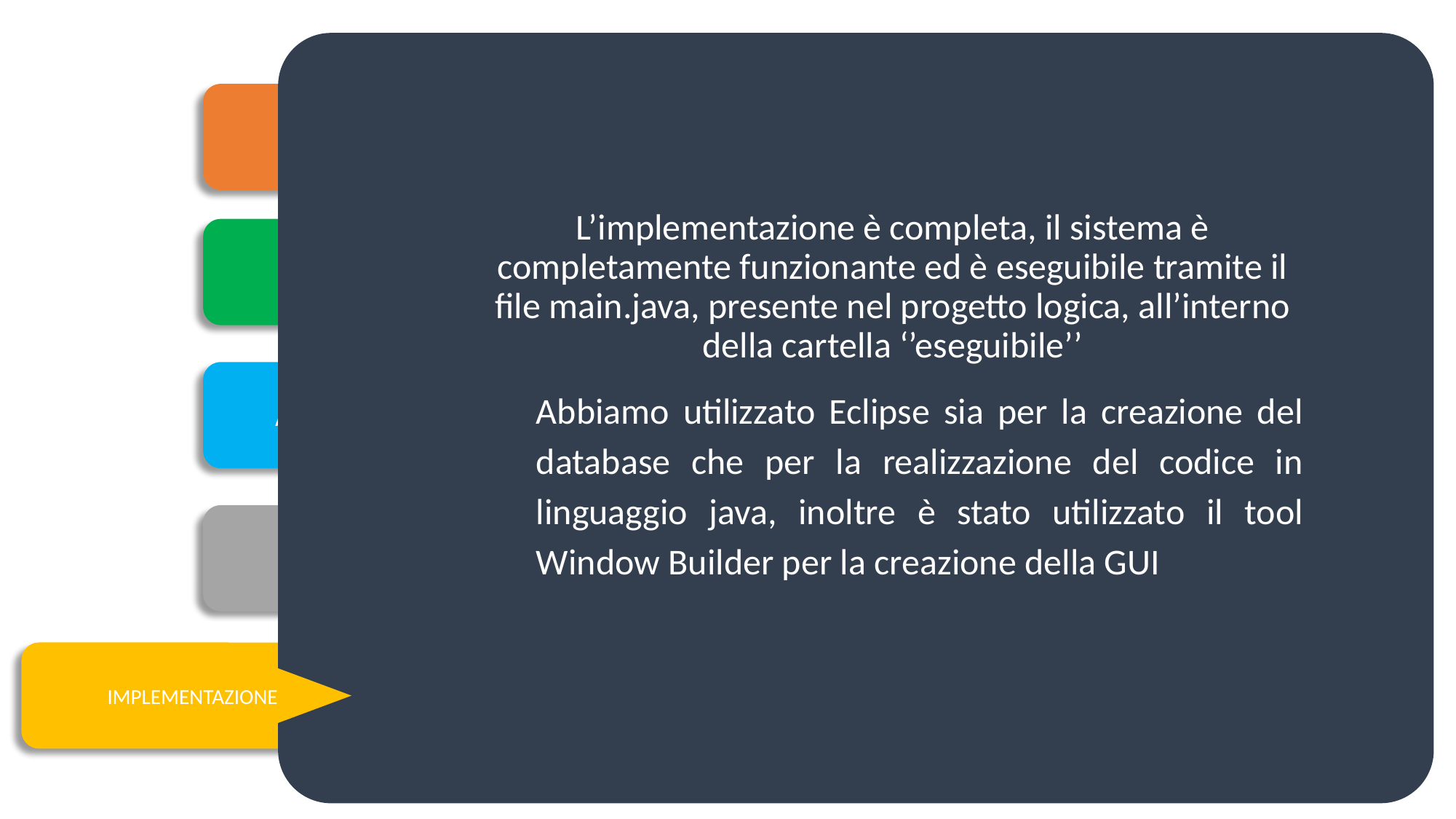

SOFTWARE
LIFE
 CYCLE
L’implementazione è completa, il sistema è completamente funzionante ed è eseguibile tramite il file main.java, presente nel progetto logica, all’interno della cartella ‘’eseguibile’’
Abbiamo utilizzato Eclipse sia per la creazione del database che per la realizzazione del codice in linguaggio java, inoltre è stato utilizzato il tool Window Builder per la creazione della GUI
 REQUISITI
 ARCHITETTURA
 DESIGN
 PATTERN
      IMPLEMENTAZIONE